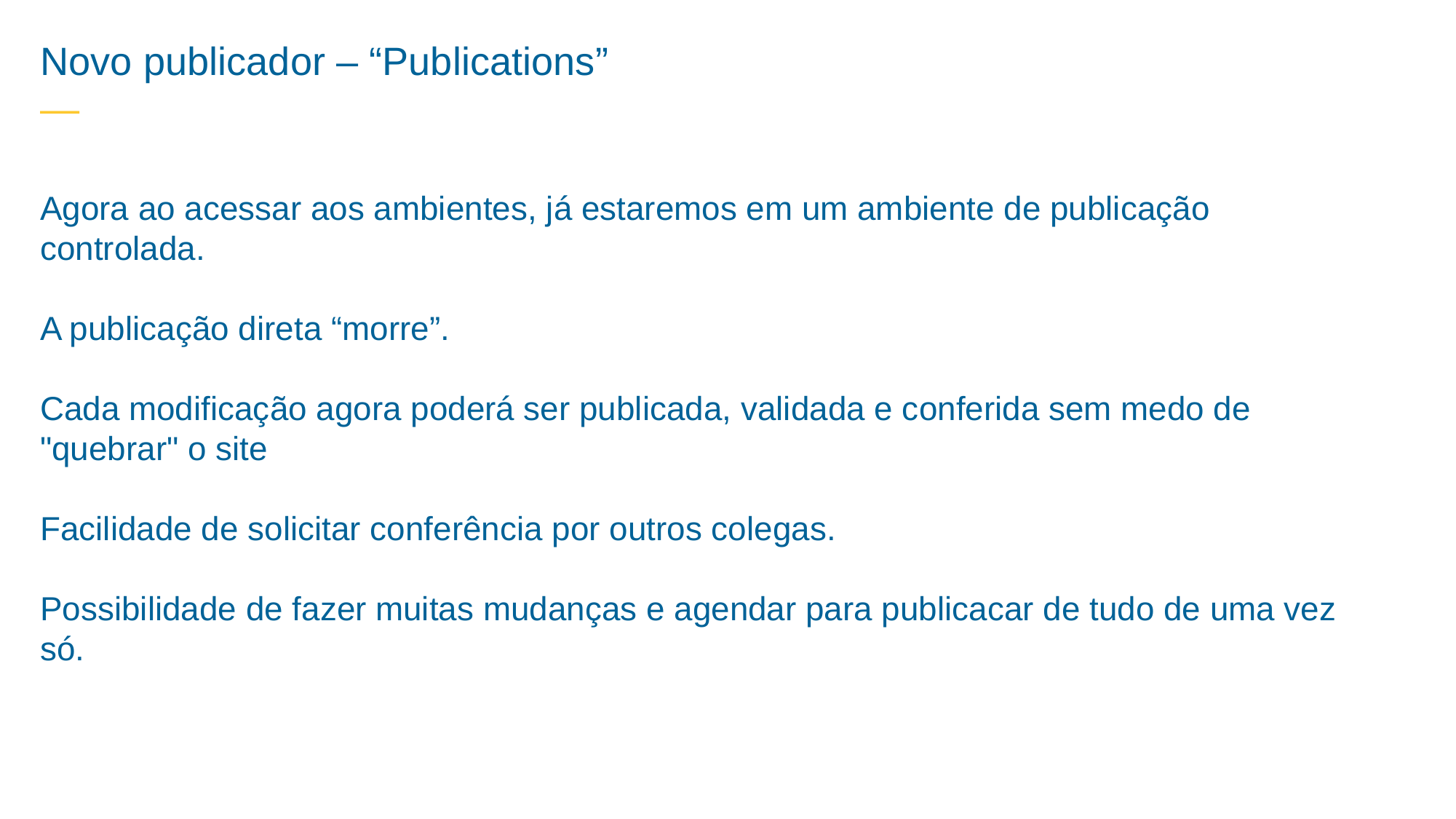

Novo publicador – “Publications”
—
Agora ao acessar aos ambientes, já estaremos em um ambiente de publicação controlada.

A publicação direta “morre”.

Cada modificação agora poderá ser publicada, validada e conferida sem medo de "quebrar" o site

Facilidade de solicitar conferência por outros colegas.

Possibilidade de fazer muitas mudanças e agendar para publicacar de tudo de uma vez só.